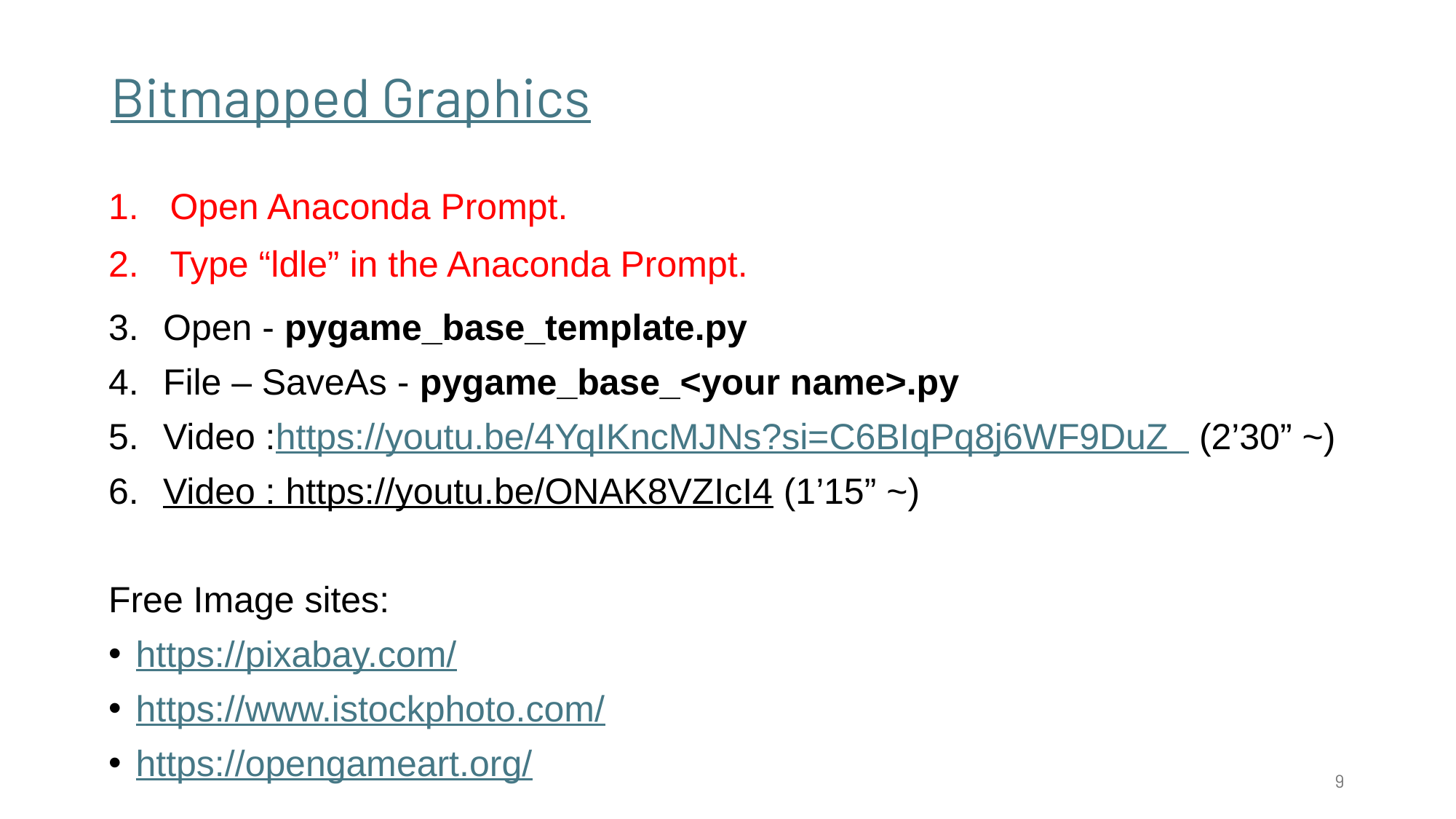

# Bitmapped Graphics
Open Anaconda Prompt.
Type “ldle” in the Anaconda Prompt.
Open - pygame_base_template.py
File – SaveAs - pygame_base_<your name>.py
Video :https://youtu.be/4YqIKncMJNs?si=C6BIqPq8j6WF9DuZ   (2’30” ~)
Video : https://youtu.be/ONAK8VZIcI4 (1’15” ~)

Free Image sites:
https://pixabay.com/
https://www.istockphoto.com/
https://opengameart.org/

9